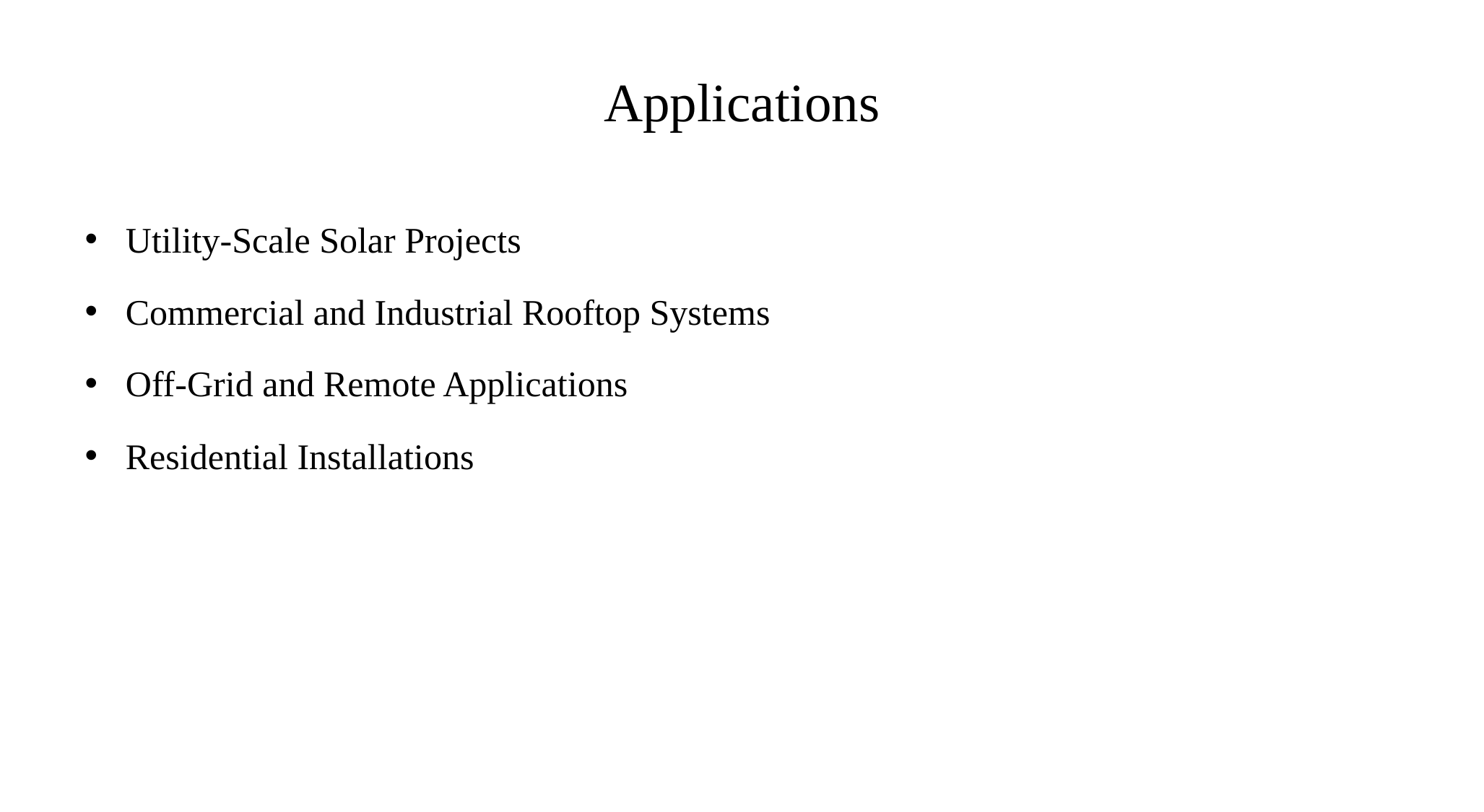

# Applications
Utility-Scale Solar Projects
Commercial and Industrial Rooftop Systems
Off-Grid and Remote Applications
Residential Installations